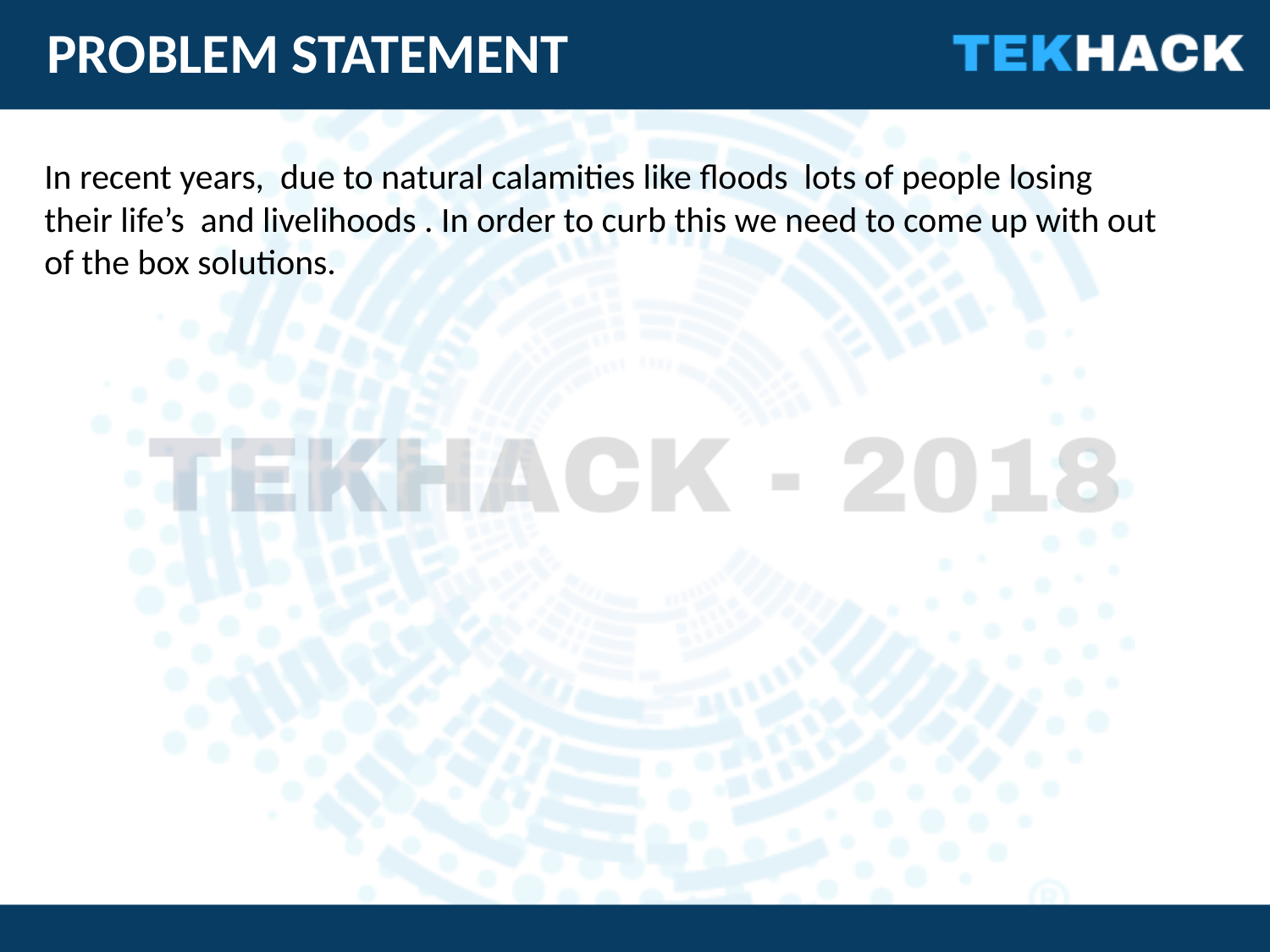

PROBLEM STATEMENT
In recent years,  due to natural calamities like floods  lots of people losing  their life’s  and livelihoods . In order to curb this we need to come up with out of the box solutions.